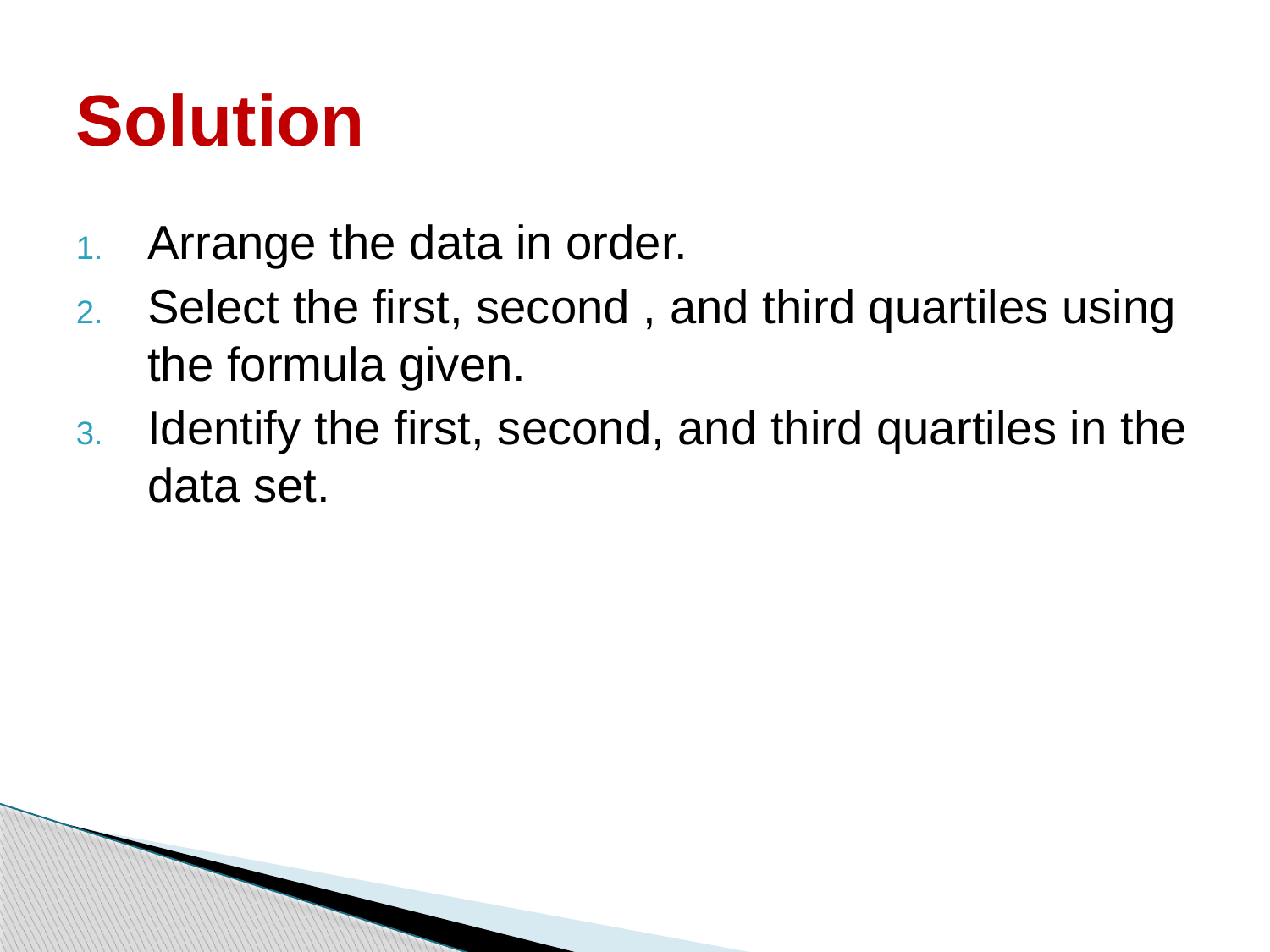

# Solution
Arrange the data in order.
Select the first, second , and third quartiles using the formula given.
Identify the first, second, and third quartiles in the data set.